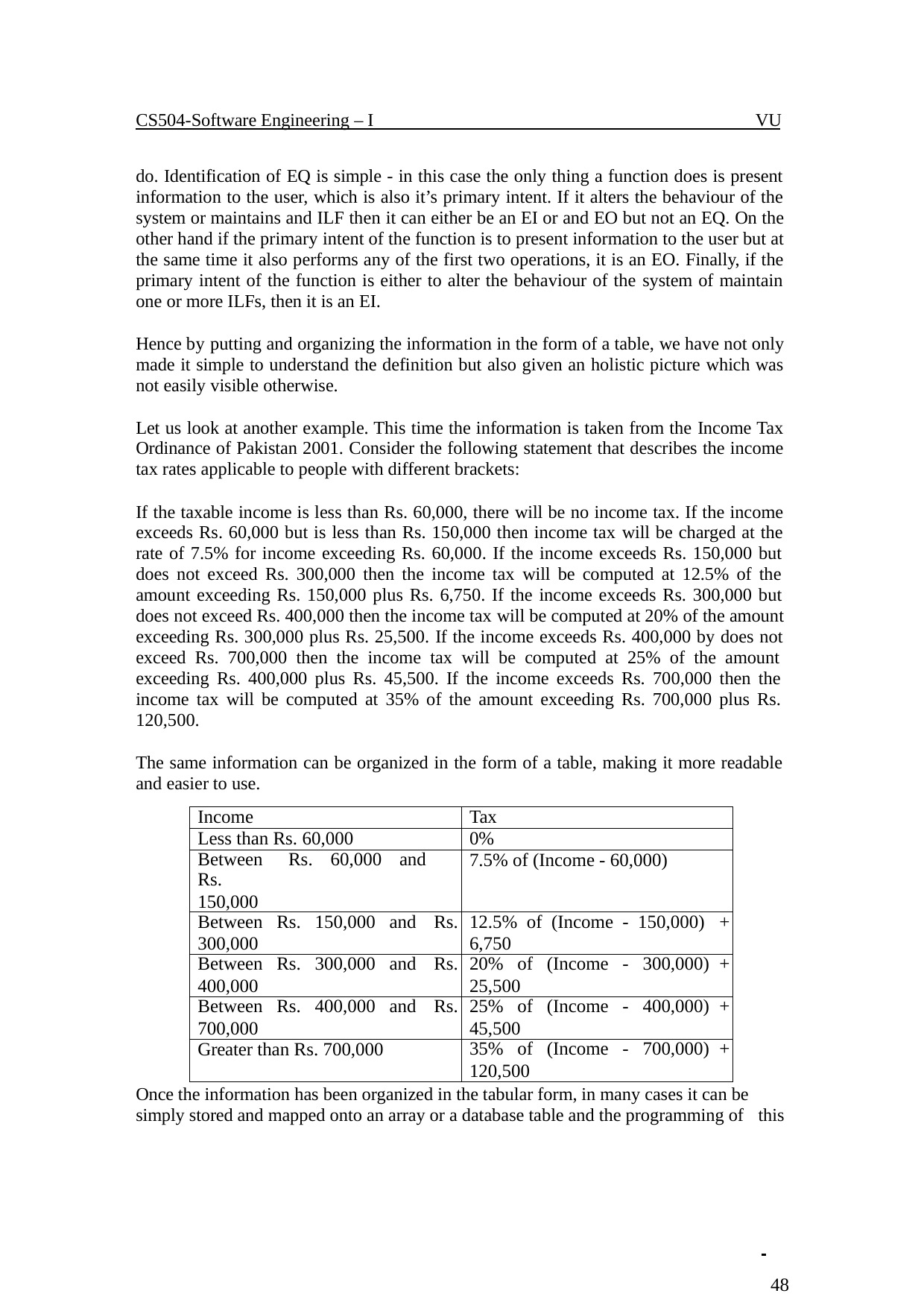

CS504-Software Engineering – I	VU

do. Identification of EQ is simple - in this case the only thing a function does is present  information to the user, which is also it’s primary intent. If it alters the behaviour of the  system or maintains and ILF then it can either be an EI or and EO but not an EQ. On the  other hand if the primary intent of the function is to present information to the user but at  the same time it also performs any of the first two operations, it is an EO. Finally, if the  primary intent of the function is either to alter the behaviour of the system of maintain  one or more ILFs, then it is an EI.

Hence by putting and organizing the information in the form of a table, we have not only  made it simple to understand the definition but also given an holistic picture which was  not easily visible otherwise.

Let us look at another example. This time the information is taken from the Income Tax  Ordinance of Pakistan 2001. Consider the following statement that describes the income  tax rates applicable to people with different brackets:

If the taxable income is less than Rs. 60,000, there will be no income tax. If the income  exceeds Rs. 60,000 but is less than Rs. 150,000 then income tax will be charged at the  rate of 7.5% for income exceeding Rs. 60,000. If the income exceeds Rs. 150,000 but  does not exceed Rs. 300,000 then the income tax will be computed at 12.5% of the  amount exceeding Rs. 150,000 plus Rs. 6,750. If the income exceeds Rs. 300,000 but  does not exceed Rs. 400,000 then the income tax will be computed at 20% of the amount  exceeding Rs. 300,000 plus Rs. 25,500. If the income exceeds Rs. 400,000 by does not  exceed Rs. 700,000 then the income tax will be computed at 25% of the amount  exceeding Rs. 400,000 plus Rs. 45,500. If the income exceeds Rs. 700,000 then the  income tax will be computed at 35% of the amount exceeding Rs. 700,000 plus Rs.  120,500.

The same information can be organized in the form of a table, making it more readable  and easier to use.

| Income | Tax |
| --- | --- |
| Less than Rs. 60,000 | 0% |
| Between Rs. 60,000 and Rs. 150,000 | 7.5% of (Income - 60,000) |
| Between Rs. 150,000 and Rs. 300,000 | 12.5% of (Income - 150,000) + 6,750 |
| Between Rs. 300,000 and Rs. 400,000 | 20% of (Income - 300,000) + 25,500 |
| Between Rs. 400,000 and Rs. 700,000 | 25% of (Income - 400,000) + 45,500 |
| Greater than Rs. 700,000 | 35% of (Income - 700,000) + 120,500 |
Once the information has been organized in the tabular form, in many cases it can be  simply stored and mapped onto an array or a database table and the programming of   this
 	  48
© Copyright Virtual University of Pakistan